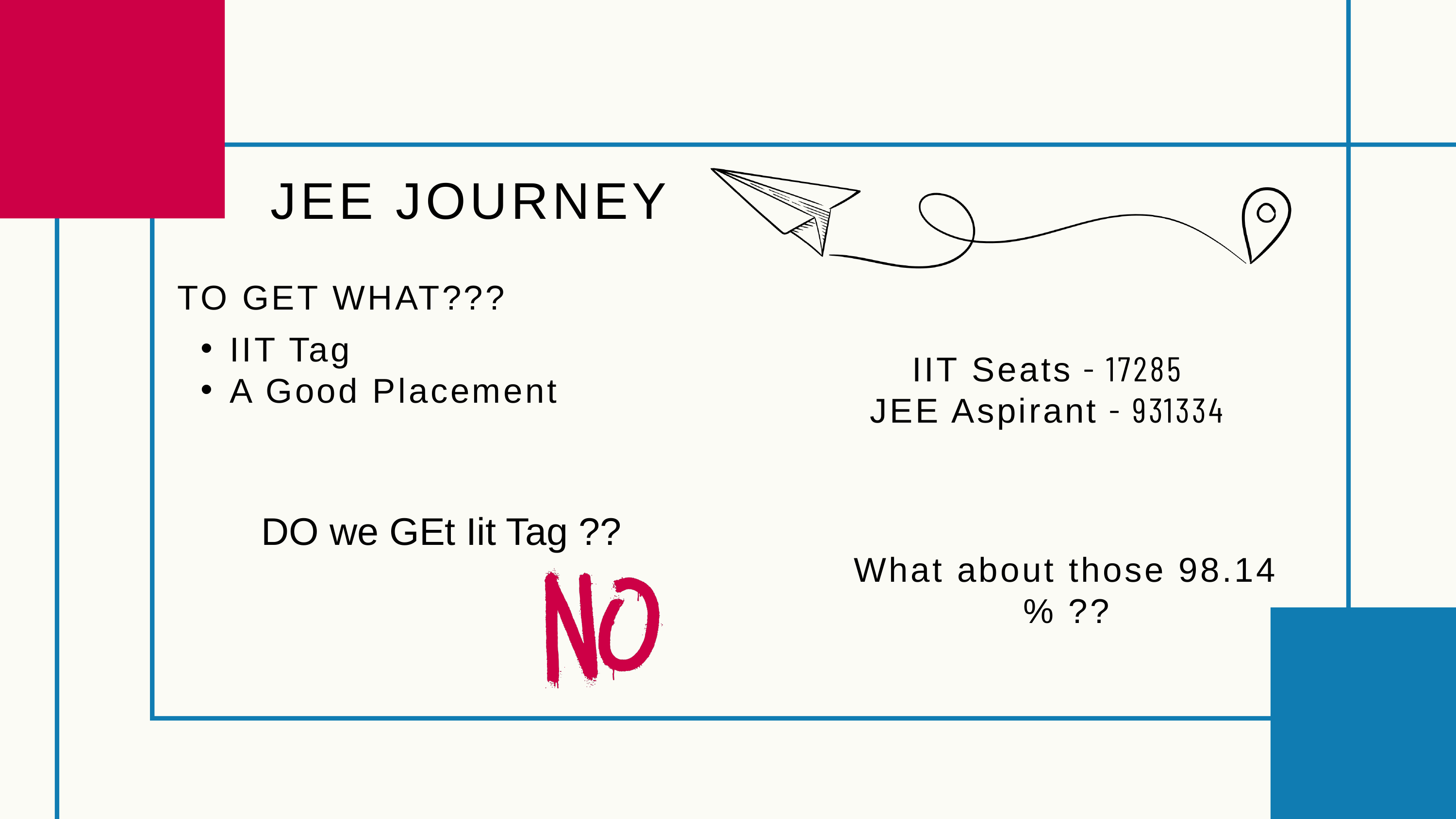

JEE JOURNEY

TO GET WHAT???
IIT Tag
A Good Placement
IIT Seats - 17285
JEE Aspirant - 931334
DO we GEt Iit Tag ??
What about those 98.14 % ??